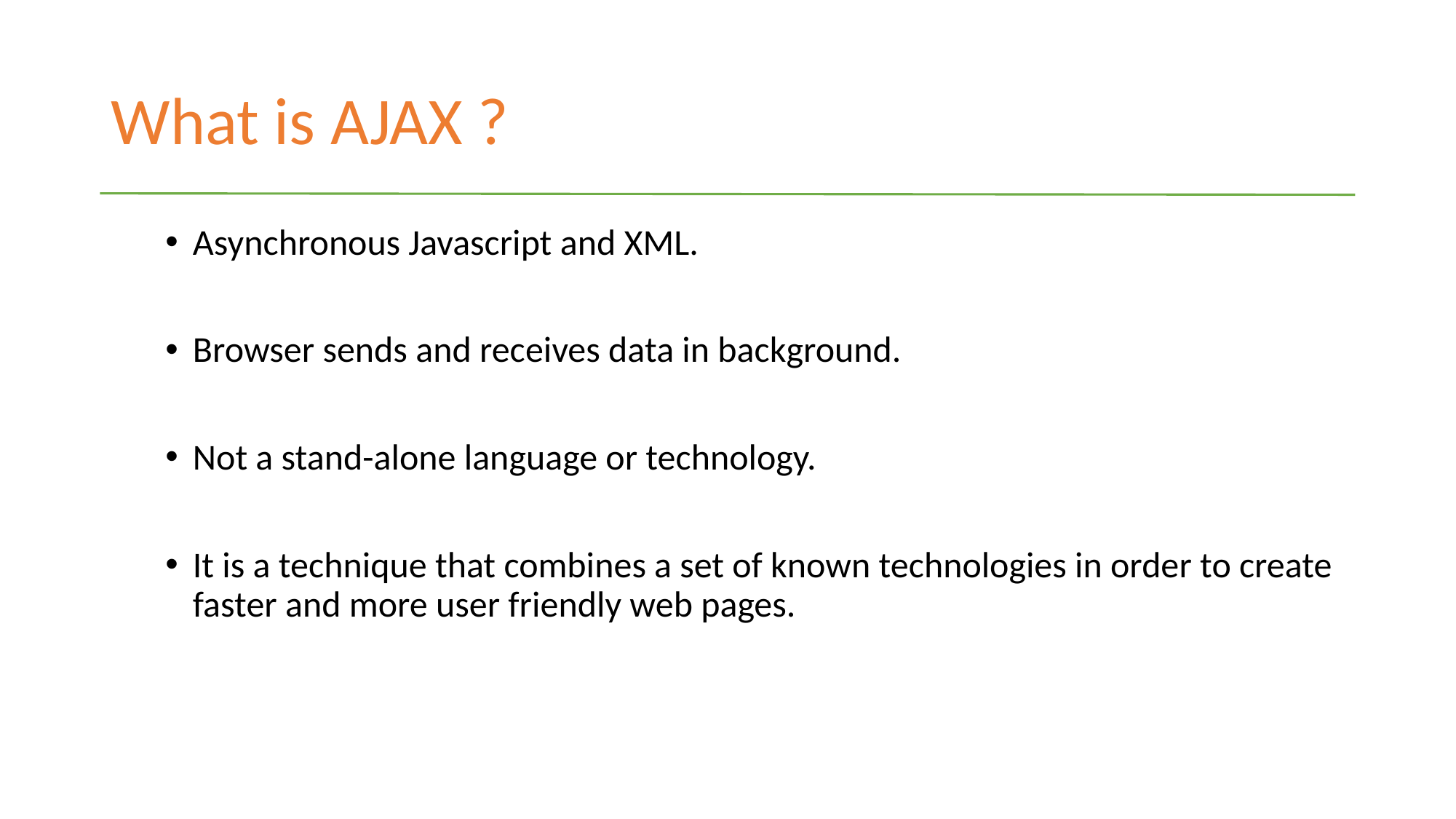

# What is AJAX ?
Asynchronous Javascript and XML.

Browser sends and receives data in background.

Not a stand-alone language or technology.

It is a technique that combines a set of known technologies in order to create faster and more user friendly web pages.